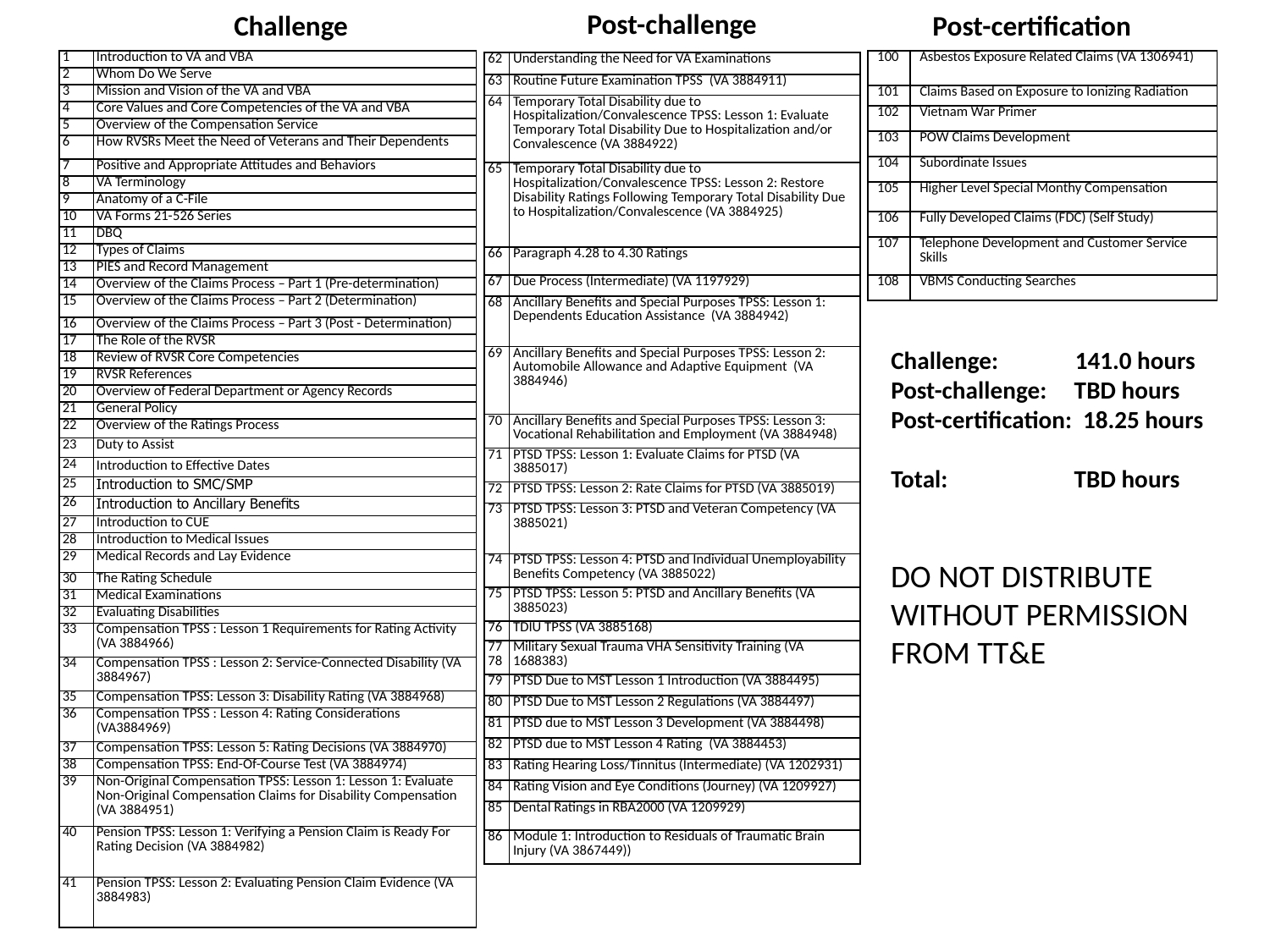

Post-challenge
Challenge
Post-certification
| 1 | Introduction to VA and VBA |
| --- | --- |
| 2 | Whom Do We Serve |
| 3 | Mission and Vision of the VA and VBA |
| 4 | Core Values and Core Competencies of the VA and VBA |
| 5 | Overview of the Compensation Service |
| 6 | How RVSRs Meet the Need of Veterans and Their Dependents |
| 7 | Positive and Appropriate Attitudes and Behaviors |
| 8 | VA Terminology |
| 9 | Anatomy of a C-File |
| 10 | VA Forms 21-526 Series |
| 11 | DBQ |
| 12 | Types of Claims |
| 13 | PIES and Record Management |
| 14 | Overview of the Claims Process – Part 1 (Pre-determination) |
| 15 | Overview of the Claims Process – Part 2 (Determination) |
| 16 | Overview of the Claims Process – Part 3 (Post - Determination) |
| 17 | The Role of the RVSR |
| 18 | Review of RVSR Core Competencies |
| 19 | RVSR References |
| 20 | Overview of Federal Department or Agency Records |
| 21 | General Policy |
| 22 | Overview of the Ratings Process |
| 23 | Duty to Assist |
| 24 | Introduction to Effective Dates |
| 25 | Introduction to SMC/SMP |
| 26 | Introduction to Ancillary Benefits |
| 27 | Introduction to CUE |
| 28 | Introduction to Medical Issues |
| 29 | Medical Records and Lay Evidence |
| 30 | The Rating Schedule |
| 31 | Medical Examinations |
| 32 | Evaluating Disabilities |
| 33 | Compensation TPSS : Lesson 1 Requirements for Rating Activity (VA 3884966) |
| 34 | Compensation TPSS : Lesson 2: Service-Connected Disability (VA 3884967) |
| 35 | Compensation TPSS: Lesson 3: Disability Rating (VA 3884968) |
| 36 | Compensation TPSS : Lesson 4: Rating Considerations (VA3884969) |
| 37 | Compensation TPSS: Lesson 5: Rating Decisions (VA 3884970) |
| 38 | Compensation TPSS: End-Of-Course Test (VA 3884974) |
| 39 | Non-Original Compensation TPSS: Lesson 1: Lesson 1: Evaluate Non-Original Compensation Claims for Disability Compensation (VA 3884951) |
| 40 | Pension TPSS: Lesson 1: Verifying a Pension Claim is Ready For Rating Decision (VA 3884982) |
| 41 | Pension TPSS: Lesson 2: Evaluating Pension Claim Evidence (VA 3884983) |
| 100 | Asbestos Exposure Related Claims (VA 1306941) |
| --- | --- |
| 101 | Claims Based on Exposure to Ionizing Radiation |
| 102 | Vietnam War Primer |
| 103 | POW Claims Development |
| 104 | Subordinate Issues |
| 105 | Higher Level Special Monthy Compensation |
| 106 | Fully Developed Claims (FDC) (Self Study) |
| 107 | Telephone Development and Customer Service Skills |
| 108 | VBMS Conducting Searches |
| 62 | Understanding the Need for VA Examinations |
| --- | --- |
| 63 | Routine Future Examination TPSS (VA 3884911) |
| 64 | Temporary Total Disability due to Hospitalization/Convalescence TPSS: Lesson 1: Evaluate Temporary Total Disability Due to Hospitalization and/or Convalescence (VA 3884922) |
| 65 | Temporary Total Disability due to Hospitalization/Convalescence TPSS: Lesson 2: Restore Disability Ratings Following Temporary Total Disability Due to Hospitalization/Convalescence (VA 3884925) |
| 66 | Paragraph 4.28 to 4.30 Ratings |
| 67 | Due Process (Intermediate) (VA 1197929) |
| 68 | Ancillary Benefits and Special Purposes TPSS: Lesson 1: Dependents Education Assistance (VA 3884942) |
| 69 | Ancillary Benefits and Special Purposes TPSS: Lesson 2: Automobile Allowance and Adaptive Equipment (VA 3884946) |
| 70 | Ancillary Benefits and Special Purposes TPSS: Lesson 3: Vocational Rehabilitation and Employment (VA 3884948) |
| 71 | PTSD TPSS: Lesson 1: Evaluate Claims for PTSD (VA 3885017) |
| 72 | PTSD TPSS: Lesson 2: Rate Claims for PTSD (VA 3885019) |
| 73 | PTSD TPSS: Lesson 3: PTSD and Veteran Competency (VA 3885021) |
| 74 | PTSD TPSS: Lesson 4: PTSD and Individual Unemployability Benefits Competency (VA 3885022) |
| 75 | PTSD TPSS: Lesson 5: PTSD and Ancillary Benefits (VA 3885023) |
| 76 | TDIU TPSS (VA 3885168) |
| 7778 | Military Sexual Trauma VHA Sensitivity Training (VA 1688383) |
| 79 | PTSD Due to MST Lesson 1 Introduction (VA 3884495) |
| 80 | PTSD Due to MST Lesson 2 Regulations (VA 3884497) |
| 81 | PTSD due to MST Lesson 3 Development (VA 3884498) |
| 82 | PTSD due to MST Lesson 4 Rating  (VA 3884453) |
| 83 | Rating Hearing Loss/Tinnitus (Intermediate) (VA 1202931) |
| 84 | Rating Vision and Eye Conditions (Journey) (VA 1209927) |
| 85 | Dental Ratings in RBA2000 (VA 1209929) |
| 86 | Module 1: Introduction to Residuals of Traumatic Brain Injury (VA 3867449)) |
Challenge:              141.0 hours
Post-challenge:     TBD hours
Post-certification:  18.25 hours

Total:                       TBD hours
DO NOT DISTRIBUTE WITHOUT PERMISSION FROM TT&E